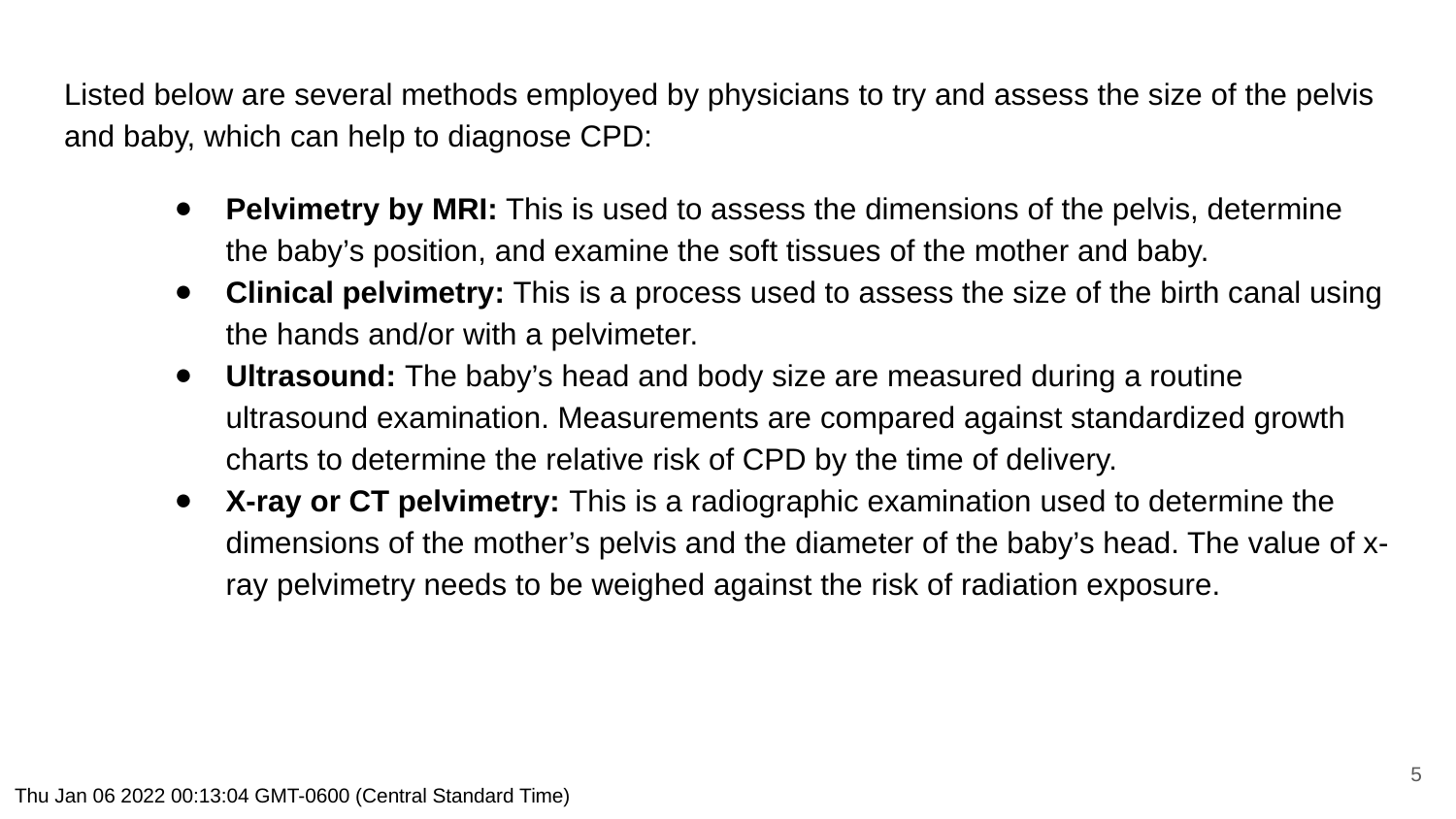

Listed below are several methods employed by physicians to try and assess the size of the pelvis and baby, which can help to diagnose CPD:
Pelvimetry by MRI: This is used to assess the dimensions of the pelvis, determine the baby’s position, and examine the soft tissues of the mother and baby.
Clinical pelvimetry: This is a process used to assess the size of the birth canal using the hands and/or with a pelvimeter.
Ultrasound: The baby’s head and body size are measured during a routine ultrasound examination. Measurements are compared against standardized growth charts to determine the relative risk of CPD by the time of delivery.
X-ray or CT pelvimetry: This is a radiographic examination used to determine the dimensions of the mother’s pelvis and the diameter of the baby’s head. The value of x-ray pelvimetry needs to be weighed against the risk of radiation exposure.

5
Thu Jan 06 2022 00:13:04 GMT-0600 (Central Standard Time)